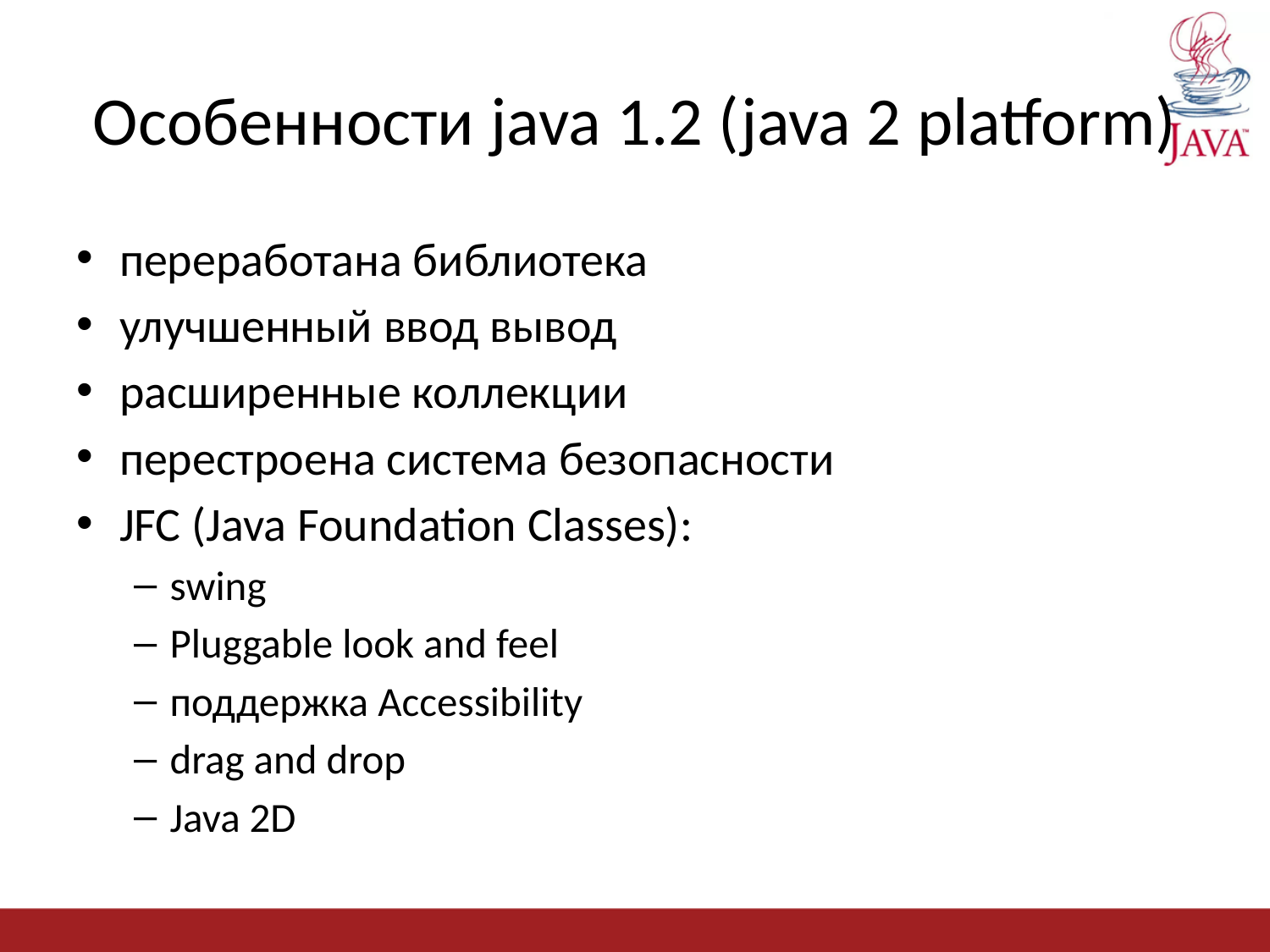

# Особенности java 1.2 (java 2 platform)
переработана библиотека
улучшенный ввод вывод
расширенные коллекции
перестроена система безопасности
JFC (Java Foundation Classes):
swing
Pluggable look and feel
поддержка Accessibility
drag and drop
Java 2D